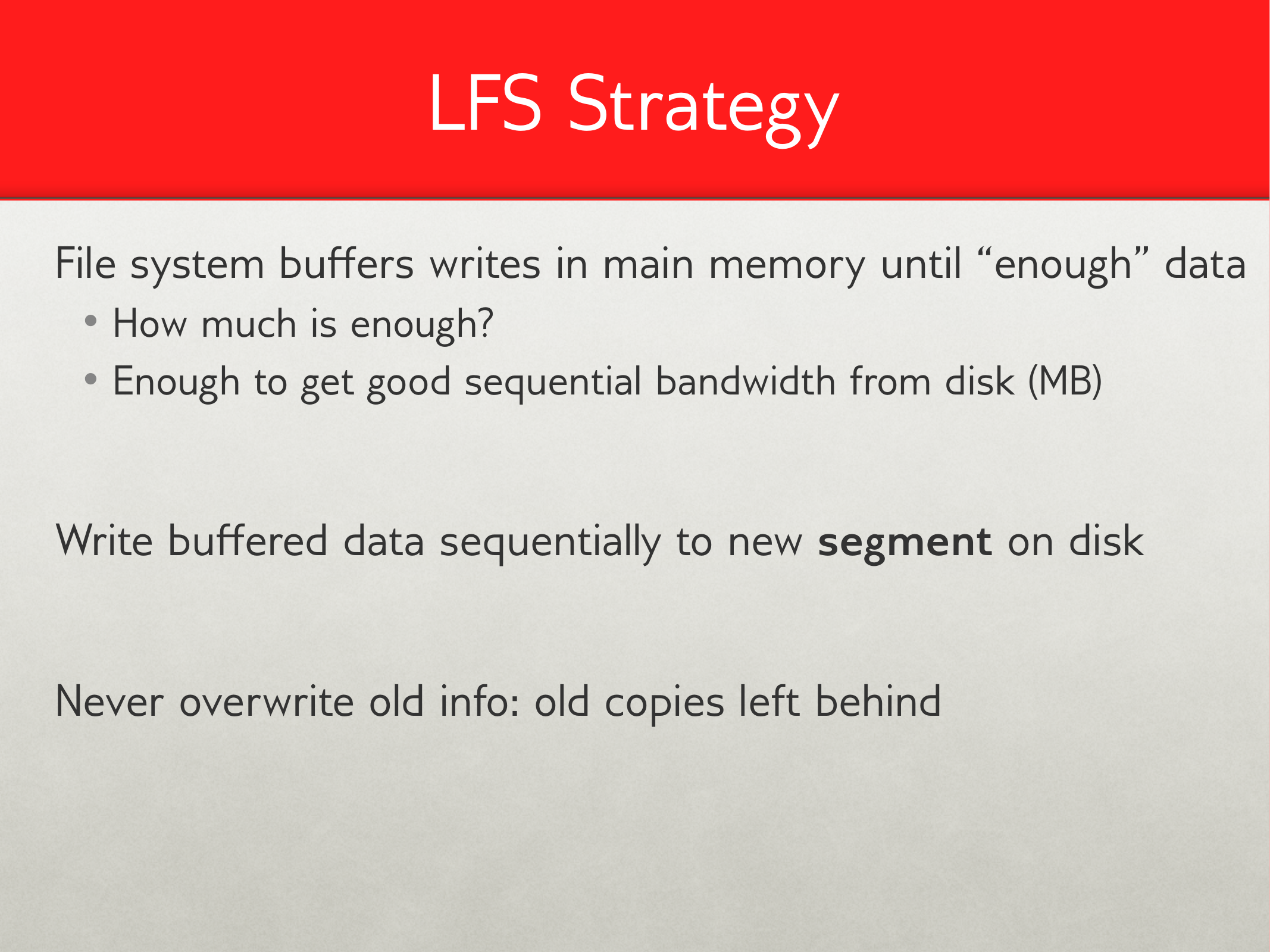

# LFS Strategy
File system buffers writes in main memory until “enough” data
How much is enough?
Enough to get good sequential bandwidth from disk (MB)

Write buffered data sequentially to new segment on disk

Never overwrite old info: old copies left behind